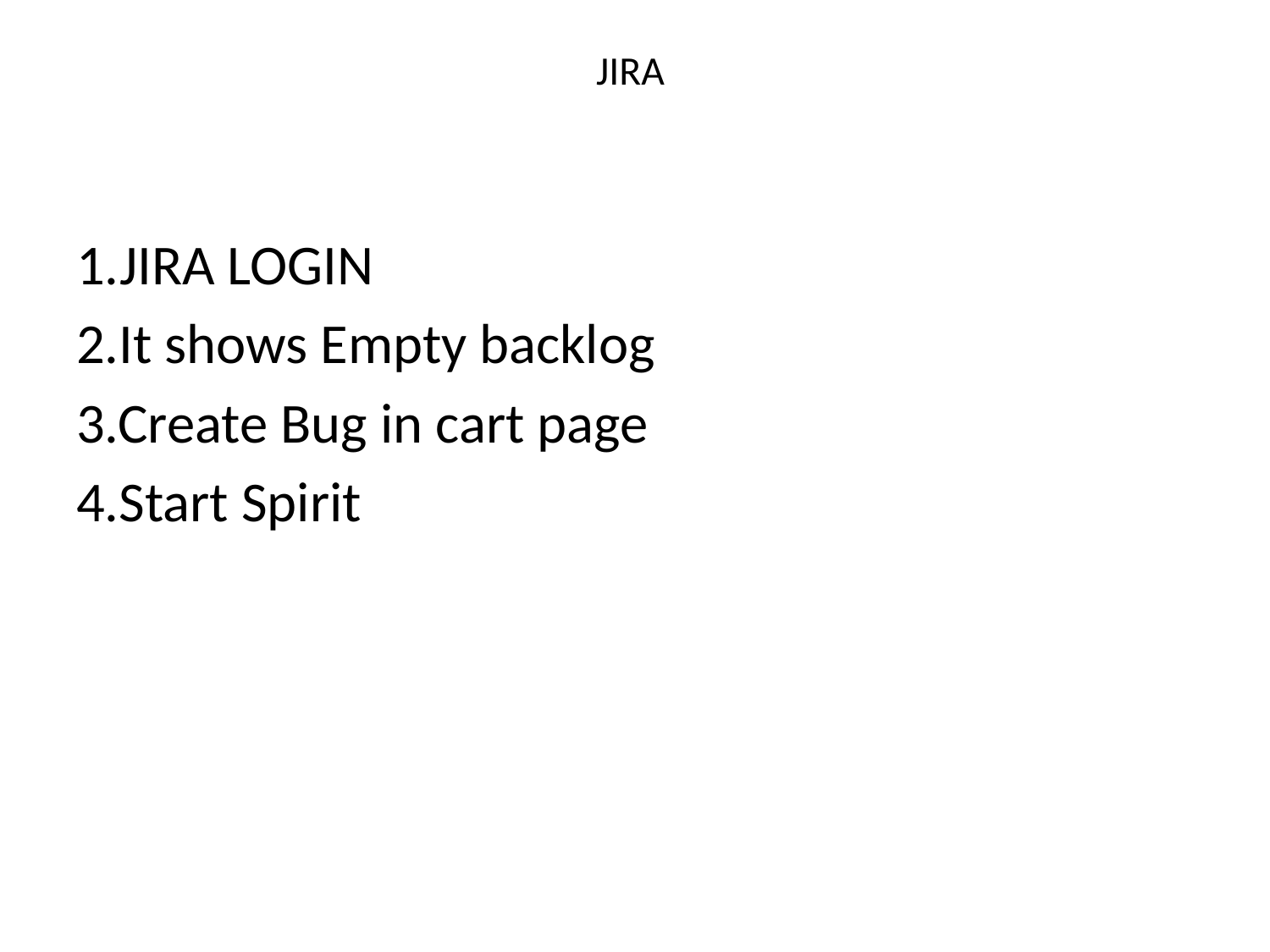

# JIRA
1.JIRA LOGIN
2.It shows Empty backlog
3.Create Bug in cart page
4.Start Spirit